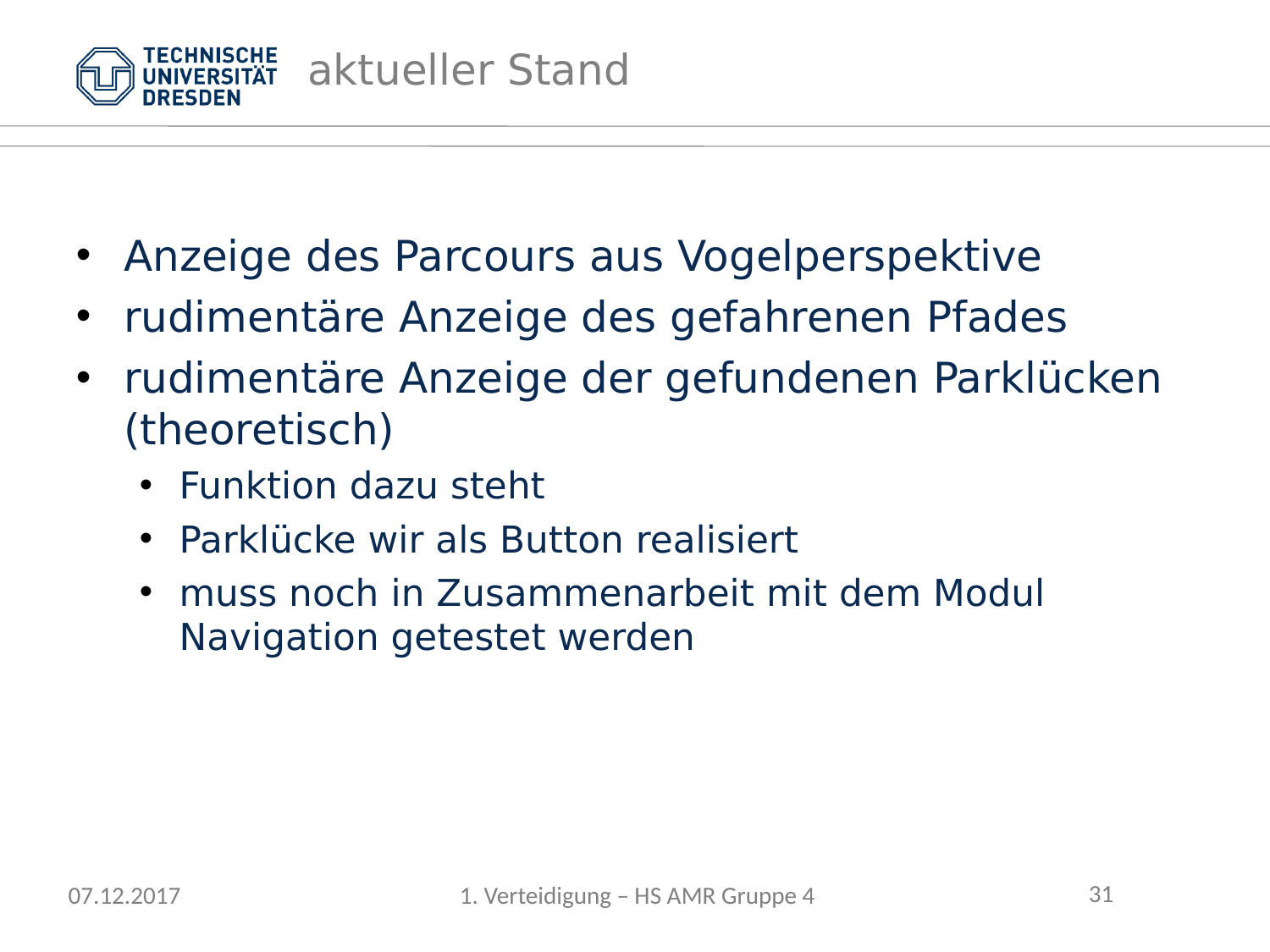

# aktueller Stand
Anzeige des Parcours aus Vogelperspektive
rudimentäre Anzeige des gefahrenen Pfades
rudimentäre Anzeige der gefundenen Parklücken (theoretisch)
Funktion dazu steht
Parklücke wir als Button realisiert
muss noch in Zusammenarbeit mit dem Modul Navigation getestet werden